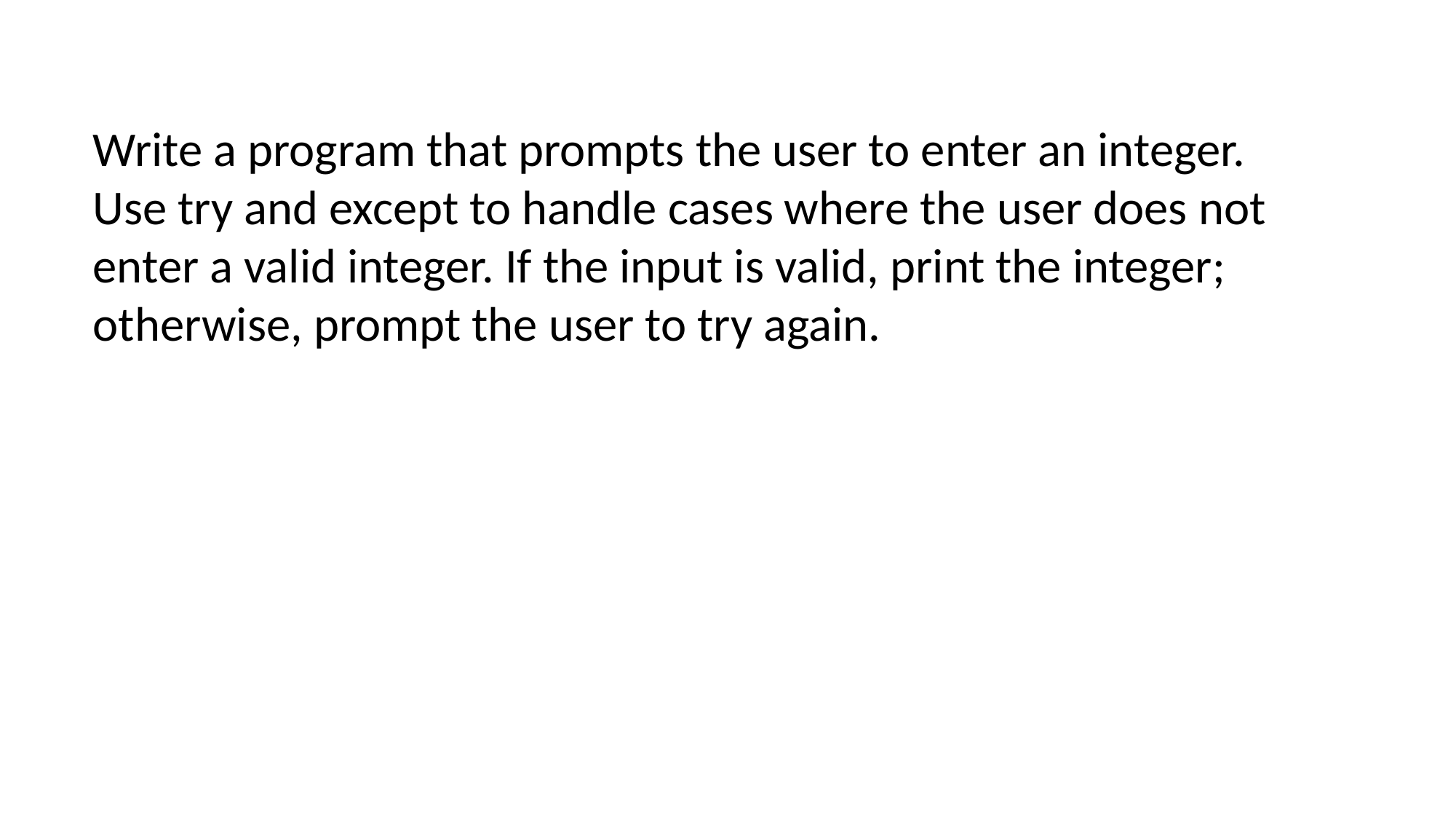

Write a program that prompts the user to enter an integer. Use try and except to handle cases where the user does not enter a valid integer. If the input is valid, print the integer; otherwise, prompt the user to try again.